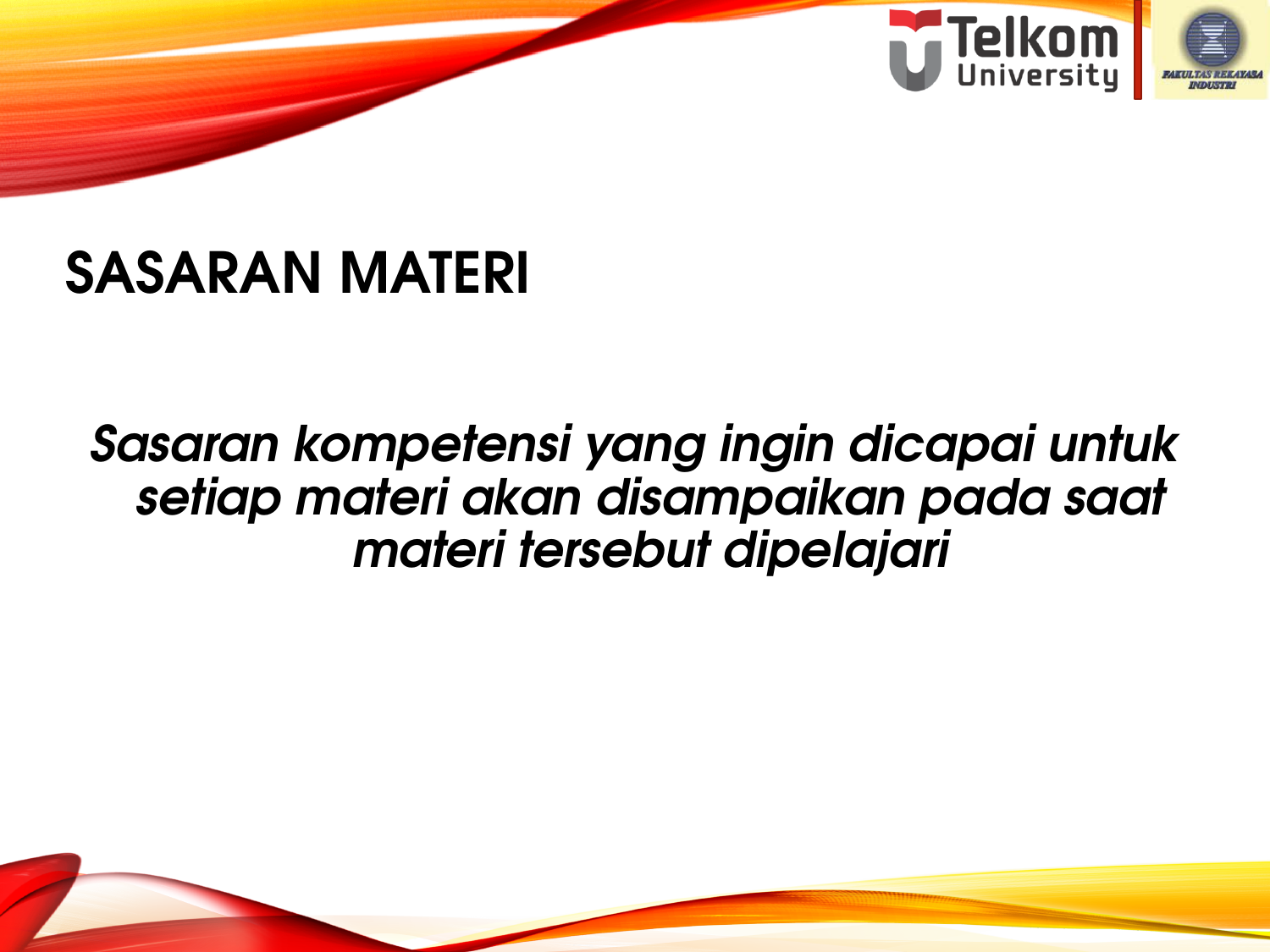

# Sasaran materi
Sasaran kompetensi yang ingin dicapai untuk setiap materi akan disampaikan pada saat materi tersebut dipelajari